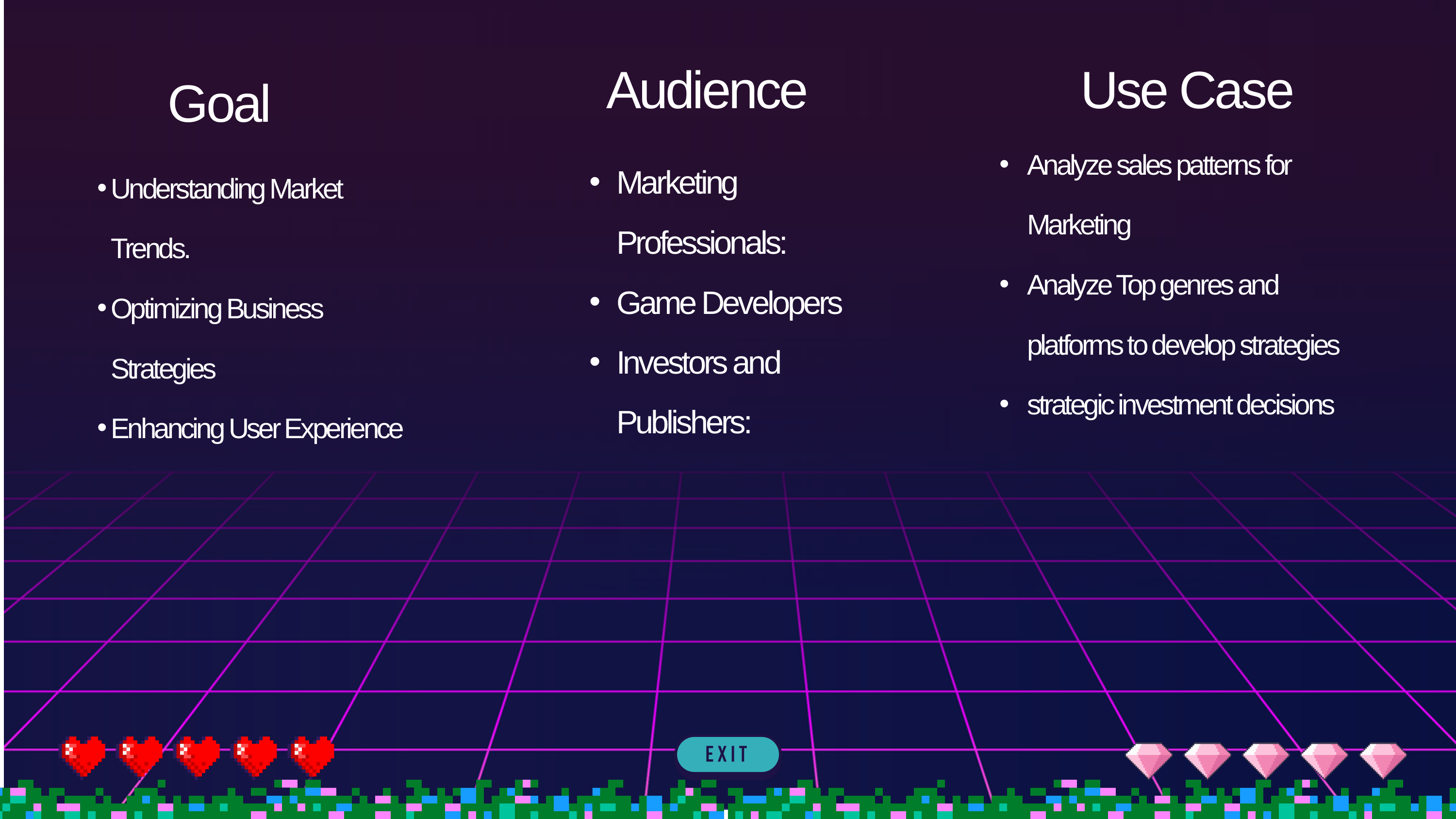

Audience
Use Case
Goal
Analyze sales patterns for Marketing
Analyze Top genres and platforms to develop strategies
strategic investment decisions
Marketing Professionals:
Game Developers
Investors and Publishers:
Understanding Market Trends.
Optimizing Business Strategies
Enhancing User Experience